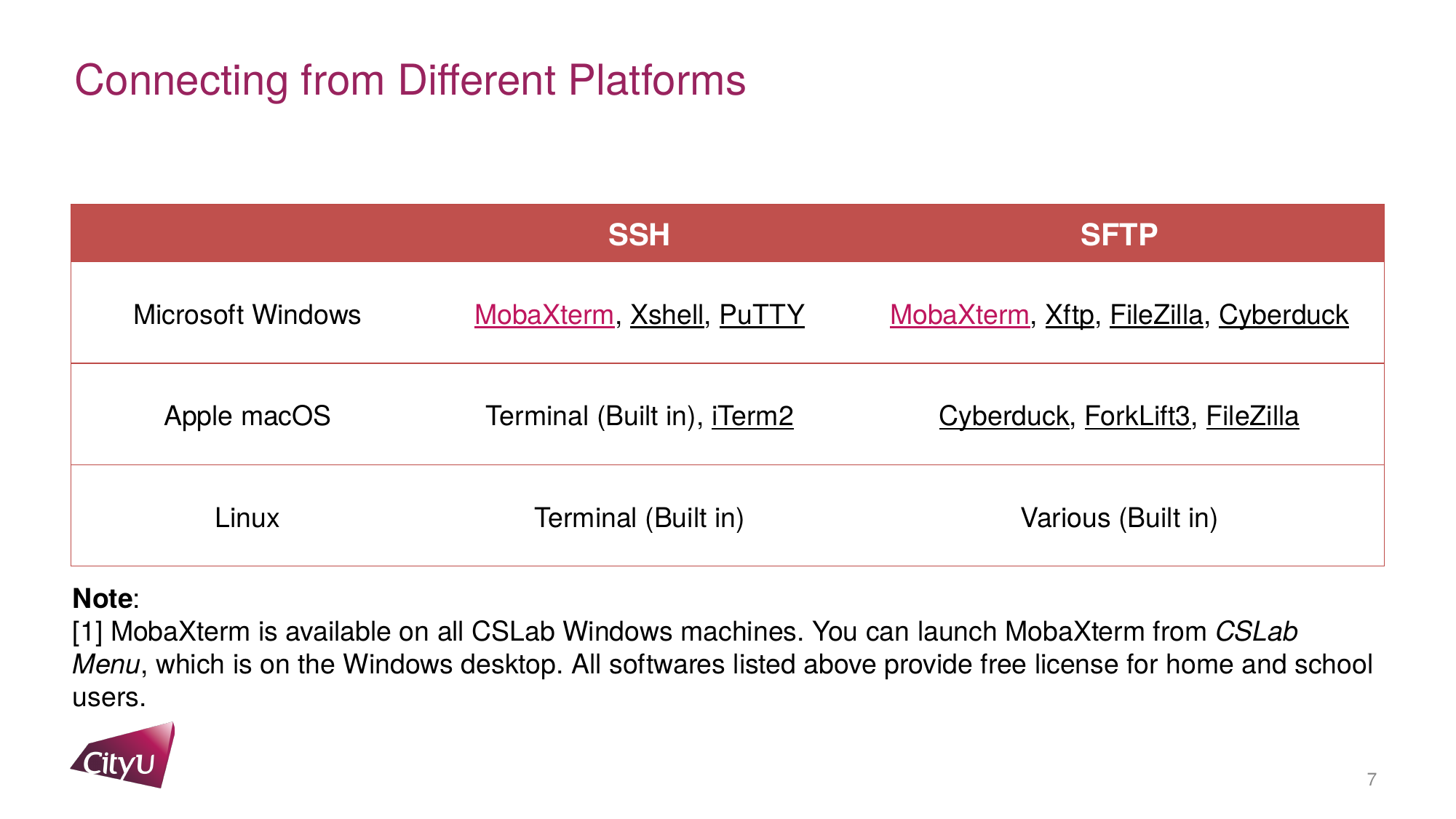

# Connecting from Different Platforms
|  | SSH | SFTP |
| --- | --- | --- |
| Microsoft Windows | MobaXterm, Xshell, PuTTY | MobaXterm, Xftp, FileZilla, Cyberduck |
| Apple macOS | Terminal (Built in), iTerm2 | Cyberduck, ForkLift3, FileZilla |
| Linux | Terminal (Built in) | Various (Built in) |
Note:
[1] MobaXterm is available on all CSLab Windows machines. You can launch MobaXterm from CSLab Menu, which is on the Windows desktop. All softwares listed above provide free license for home and school users.
7